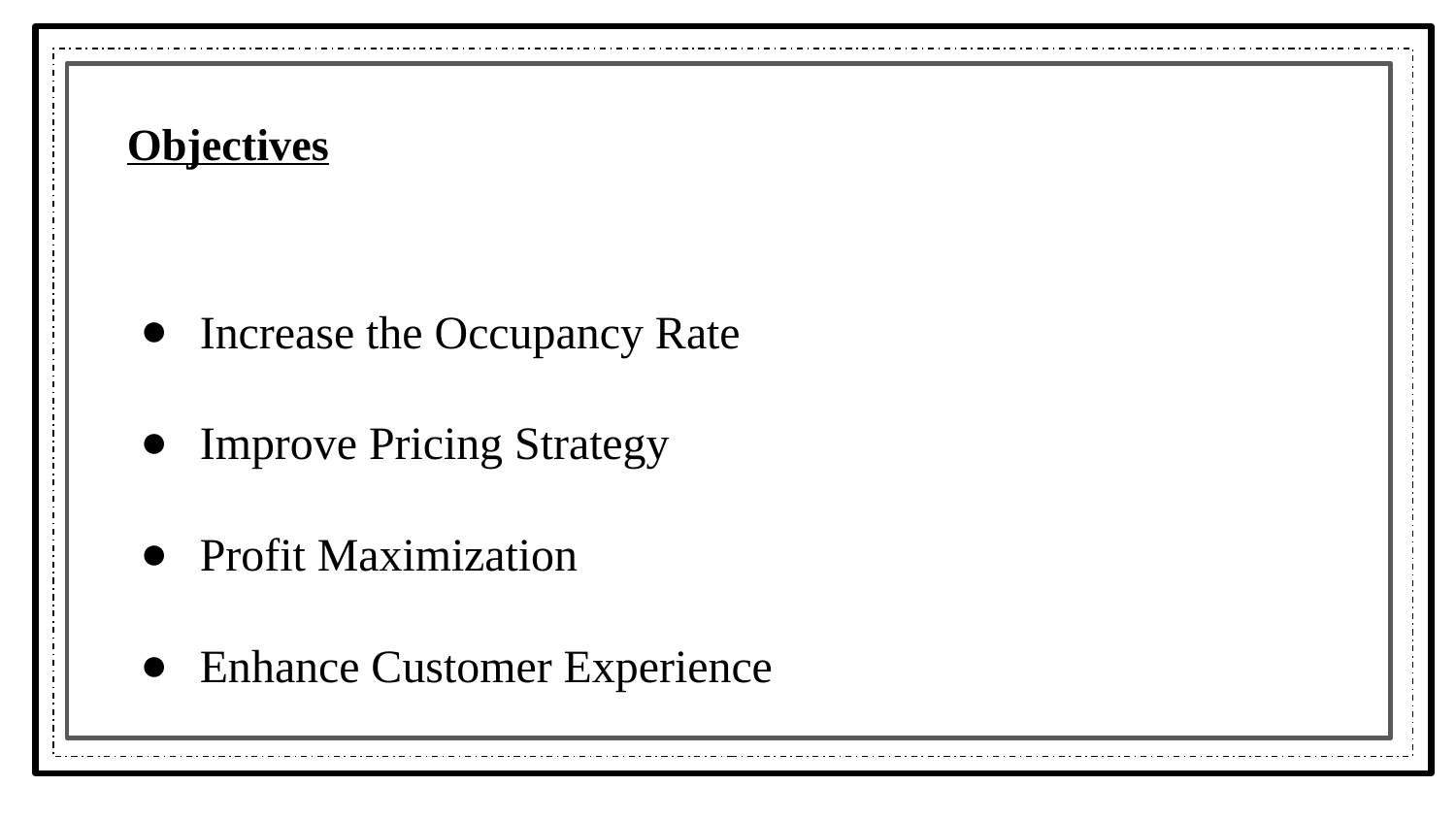

# Objectives
Increase the Occupancy Rate
Improve Pricing Strategy
Profit Maximization
Enhance Customer Experience